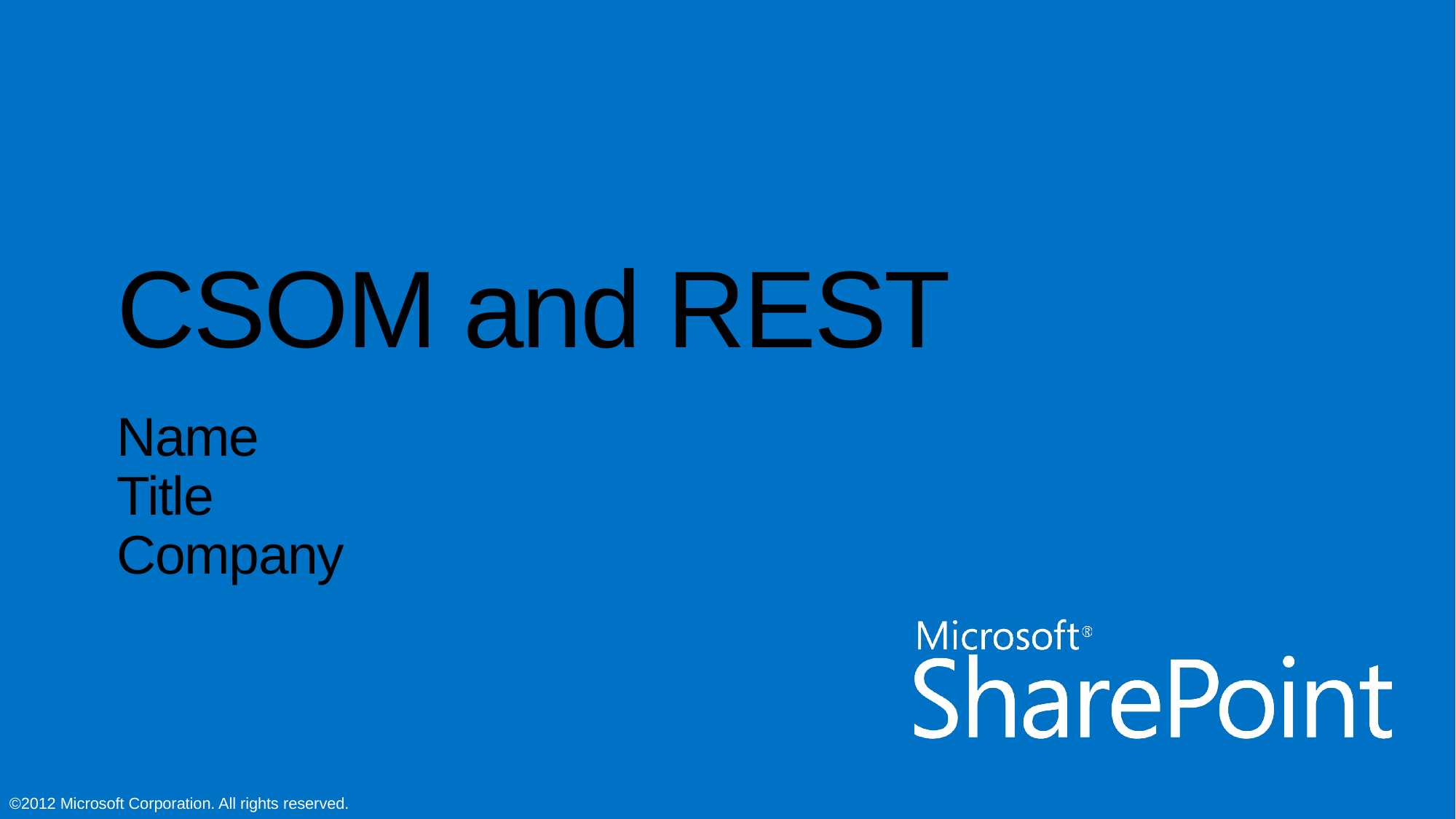

# CSOM and REST
Name
Title
Company